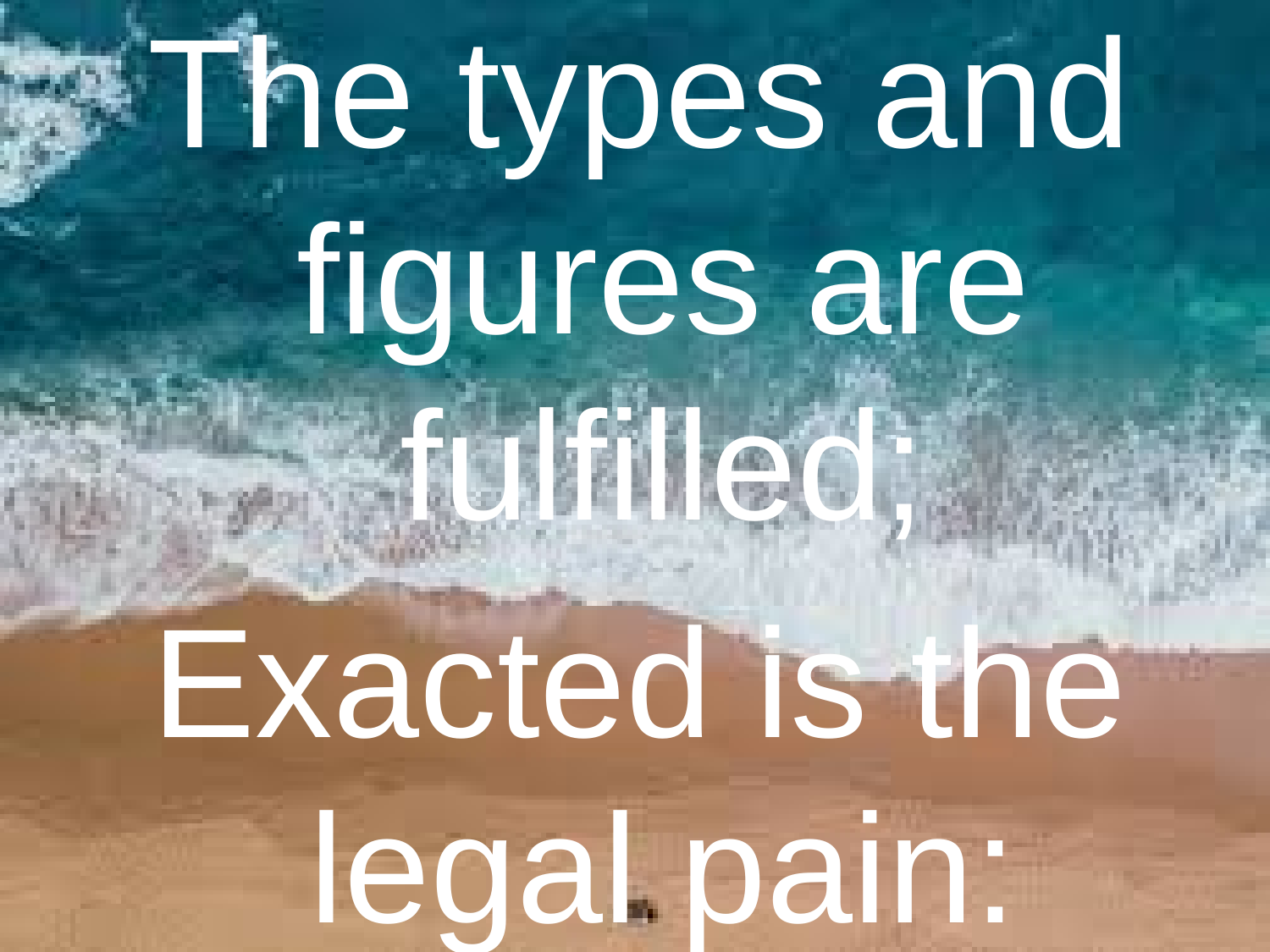

The types and figures are fulfilled;
Exacted is the legal pain: